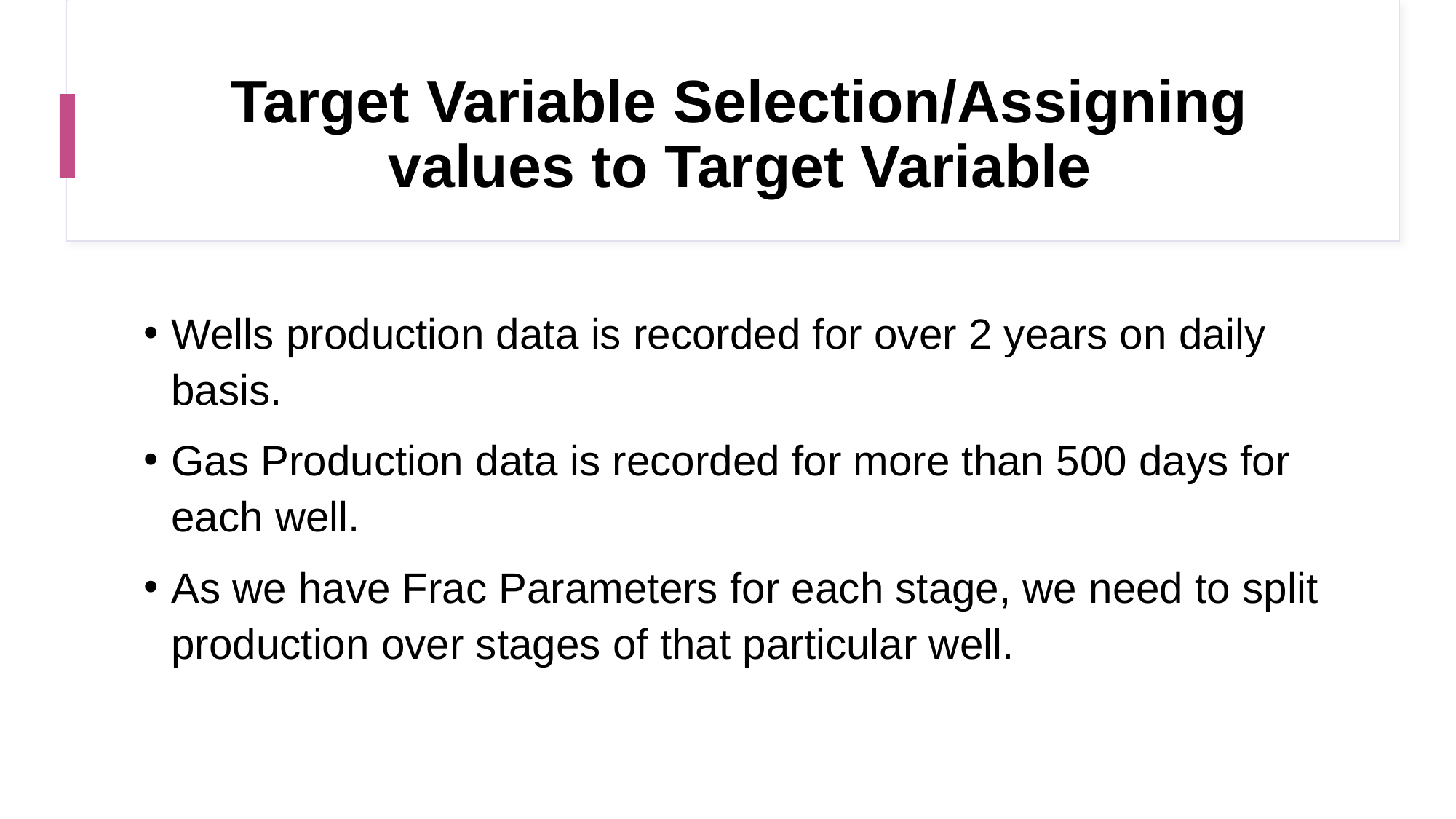

# Target Variable Selection/Assigning values to Target Variable
Wells production data is recorded for over 2 years on daily basis.
Gas Production data is recorded for more than 500 days for each well.
As we have Frac Parameters for each stage, we need to split production over stages of that particular well.